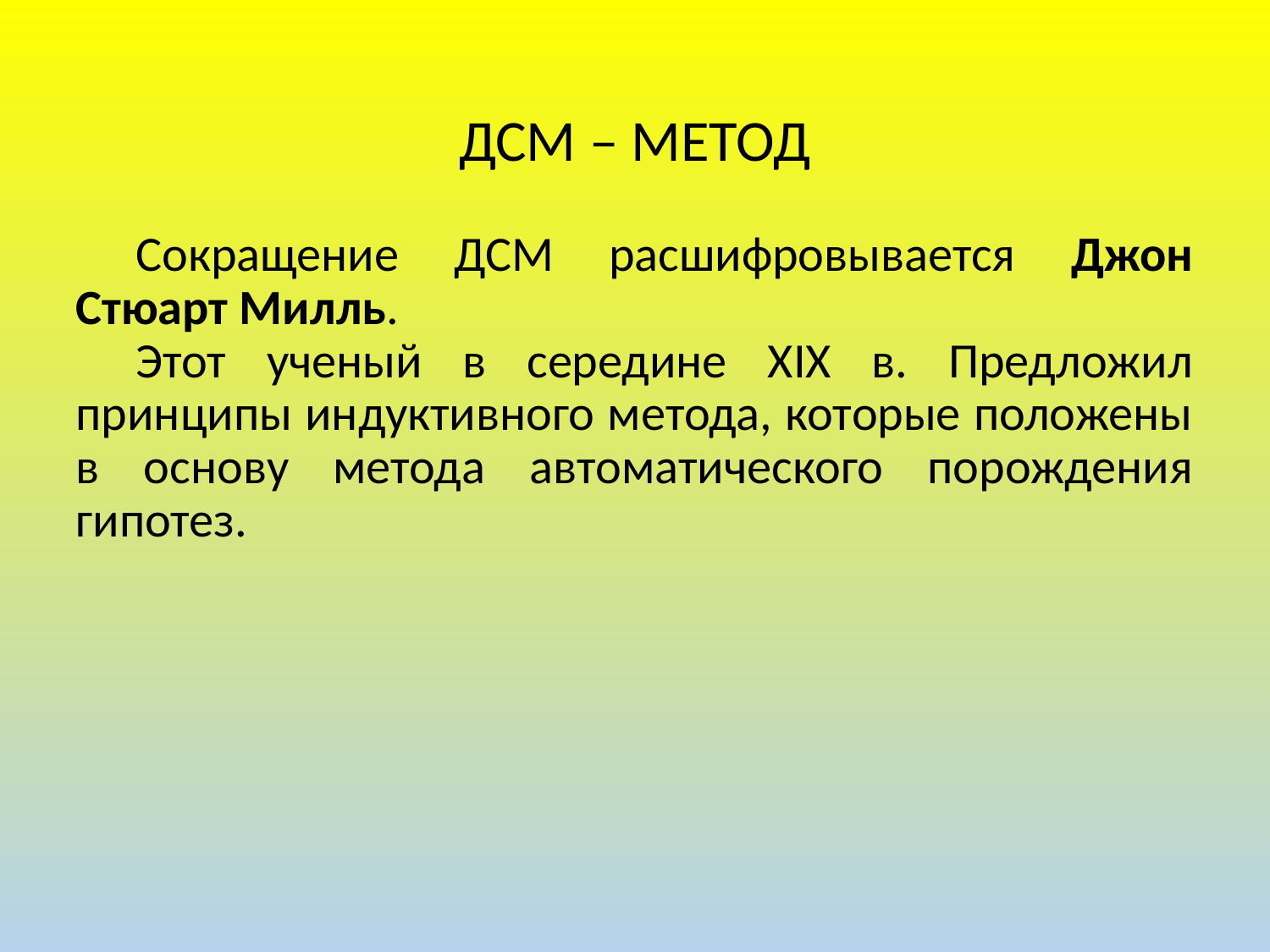

# ДСМ – МЕТОД
Сокращение ДСМ расшифровывается Джон Стюарт Милль.
Этот ученый в середине XIX в. Предложил принципы индуктивного метода, которые положены в основу метода автоматического порождения гипотез.